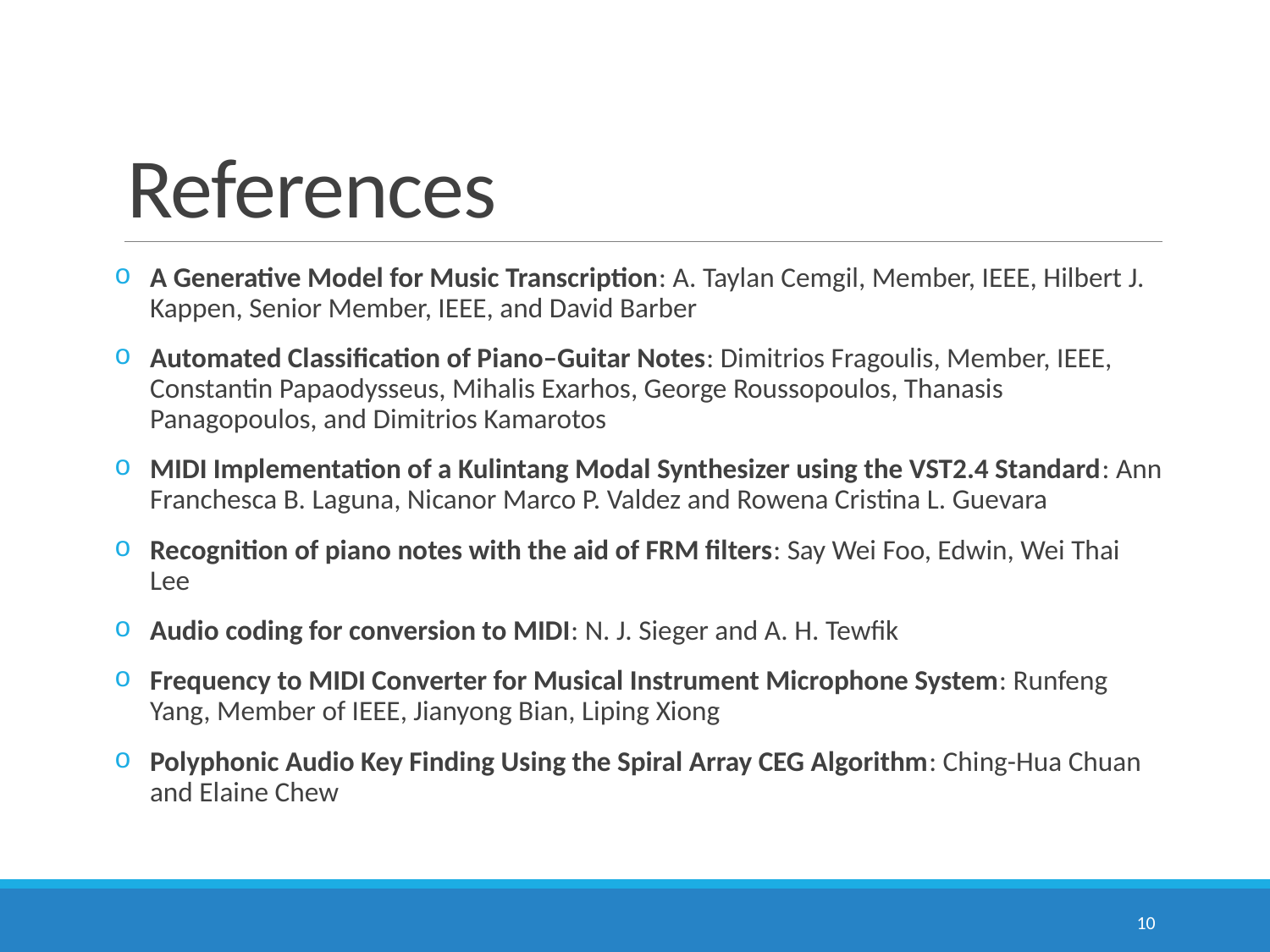

# References
A Generative Model for Music Transcription: A. Taylan Cemgil, Member, IEEE, Hilbert J. Kappen, Senior Member, IEEE, and David Barber
Automated Classification of Piano–Guitar Notes: Dimitrios Fragoulis, Member, IEEE, Constantin Papaodysseus, Mihalis Exarhos, George Roussopoulos, Thanasis Panagopoulos, and Dimitrios Kamarotos
MIDI Implementation of a Kulintang Modal Synthesizer using the VST2.4 Standard: Ann Franchesca B. Laguna, Nicanor Marco P. Valdez and Rowena Cristina L. Guevara
Recognition of piano notes with the aid of FRM filters: Say Wei Foo, Edwin, Wei Thai Lee
Audio coding for conversion to MIDI: N. J. Sieger and A. H. Tewfik
Frequency to MIDI Converter for Musical Instrument Microphone System: Runfeng Yang, Member of IEEE, Jianyong Bian, Liping Xiong
Polyphonic Audio Key Finding Using the Spiral Array CEG Algorithm: Ching-Hua Chuan and Elaine Chew

10